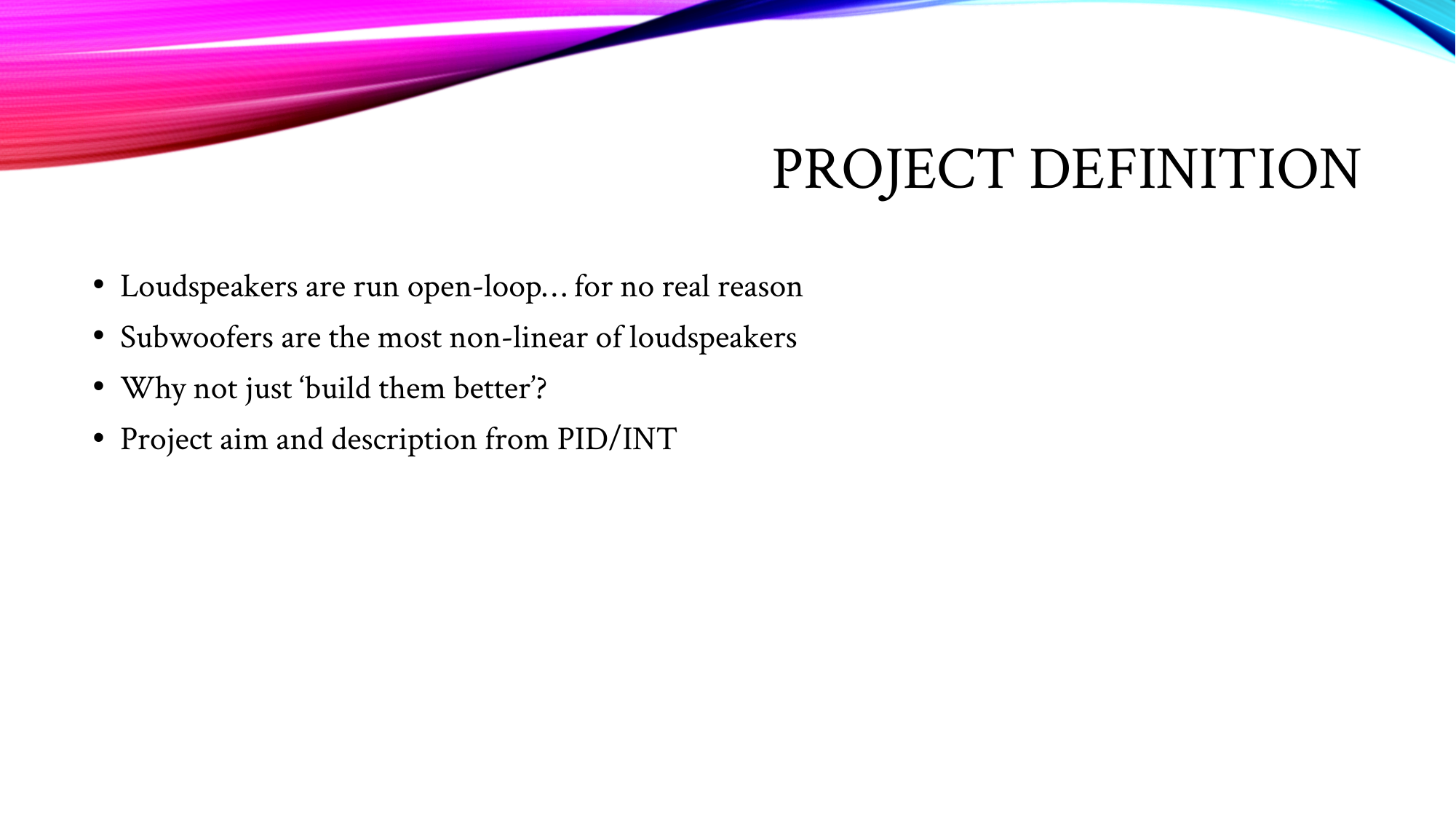

# Project Definition
Loudspeakers are run open-loop… for no real reason
Subwoofers are the most non-linear of loudspeakers
Why not just ‘build them better’?
Project aim and description from PID/INT